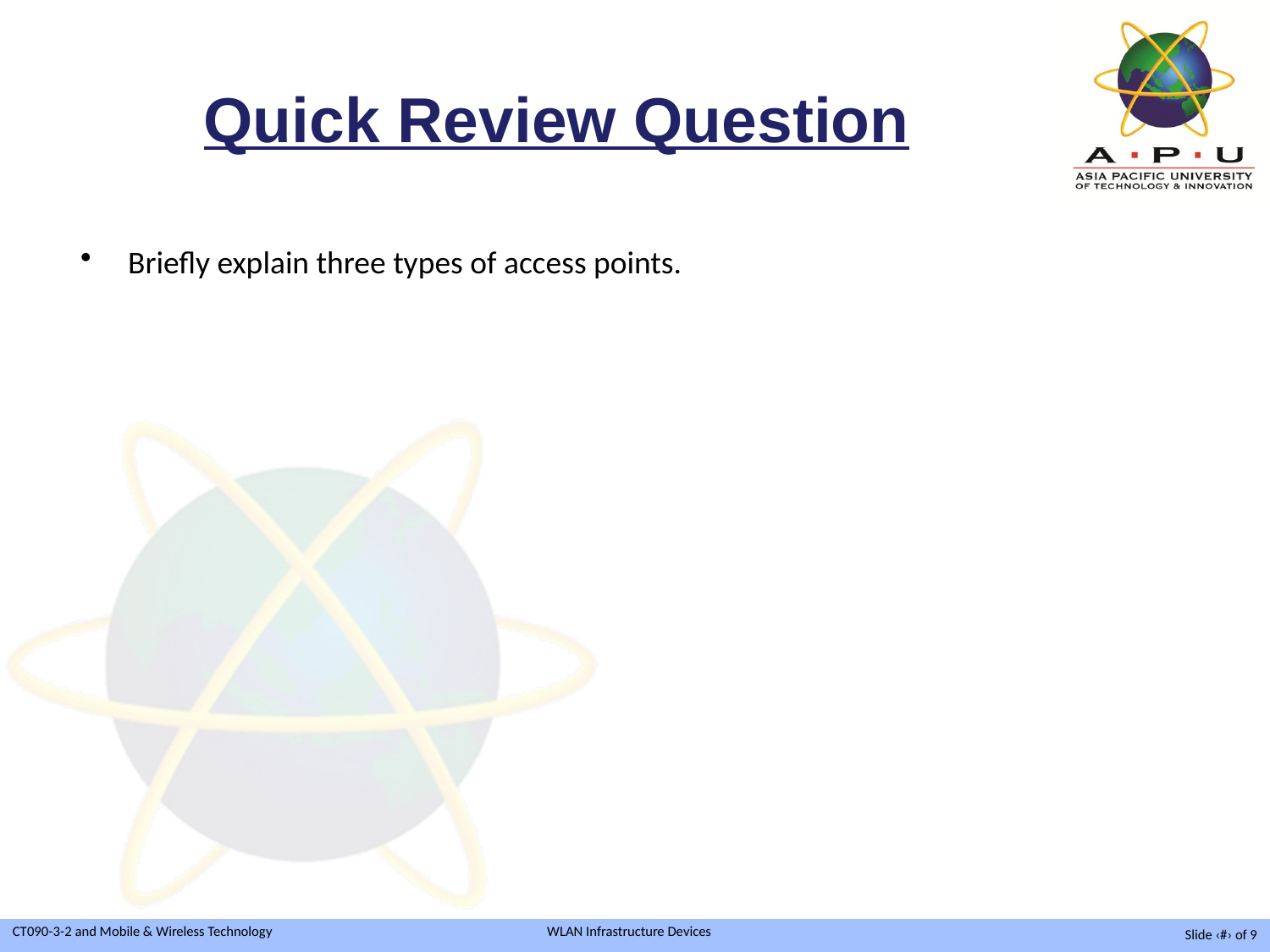

# Quick Review Question
Briefly explain three types of access points.
Slide ‹#› of 9